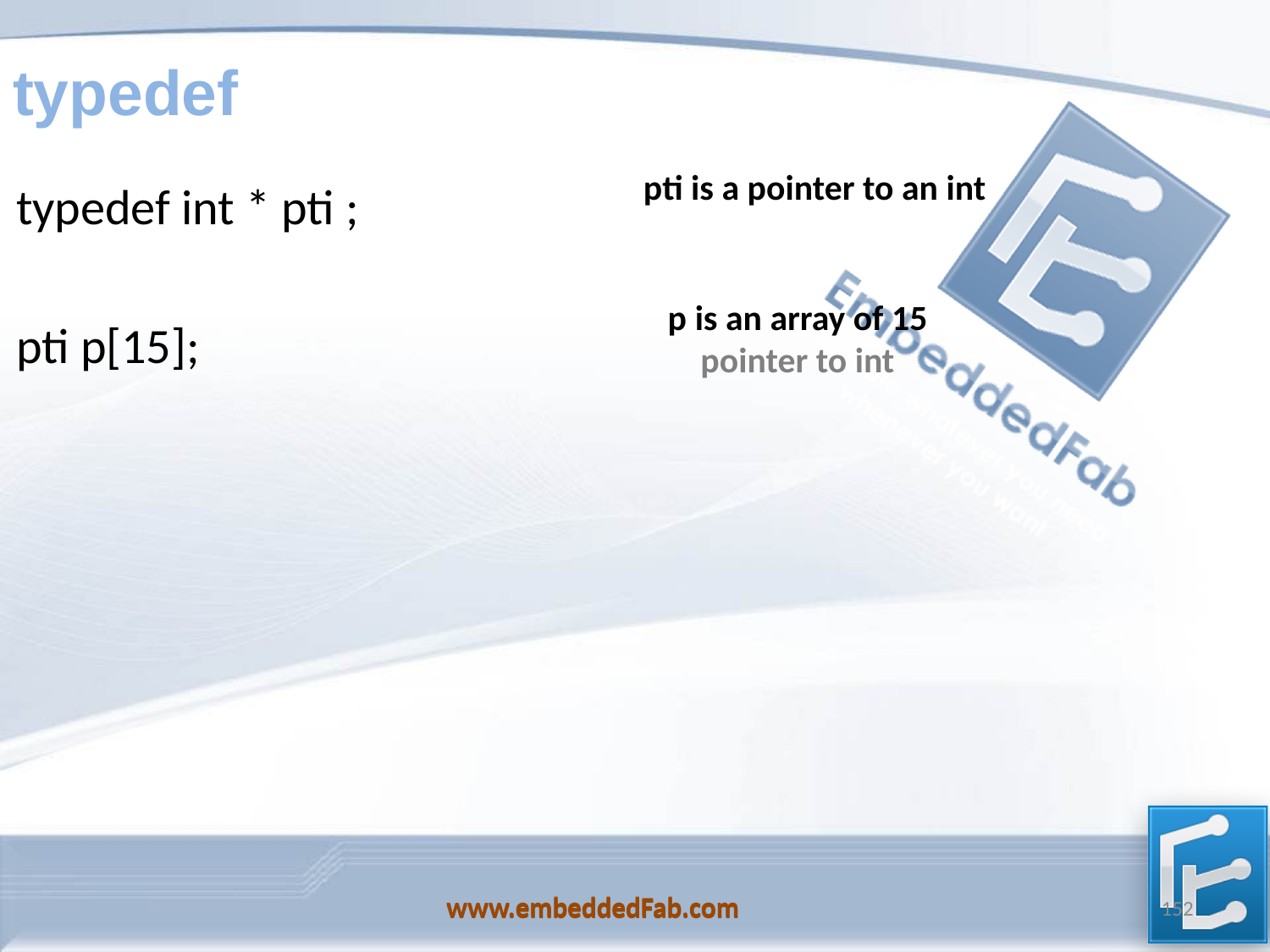

# typedef
pti is a pointer to an int
typedef int * pti ;

pti p[15];
p is an array of 15
pointer to int
www.embeddedFab.com
152